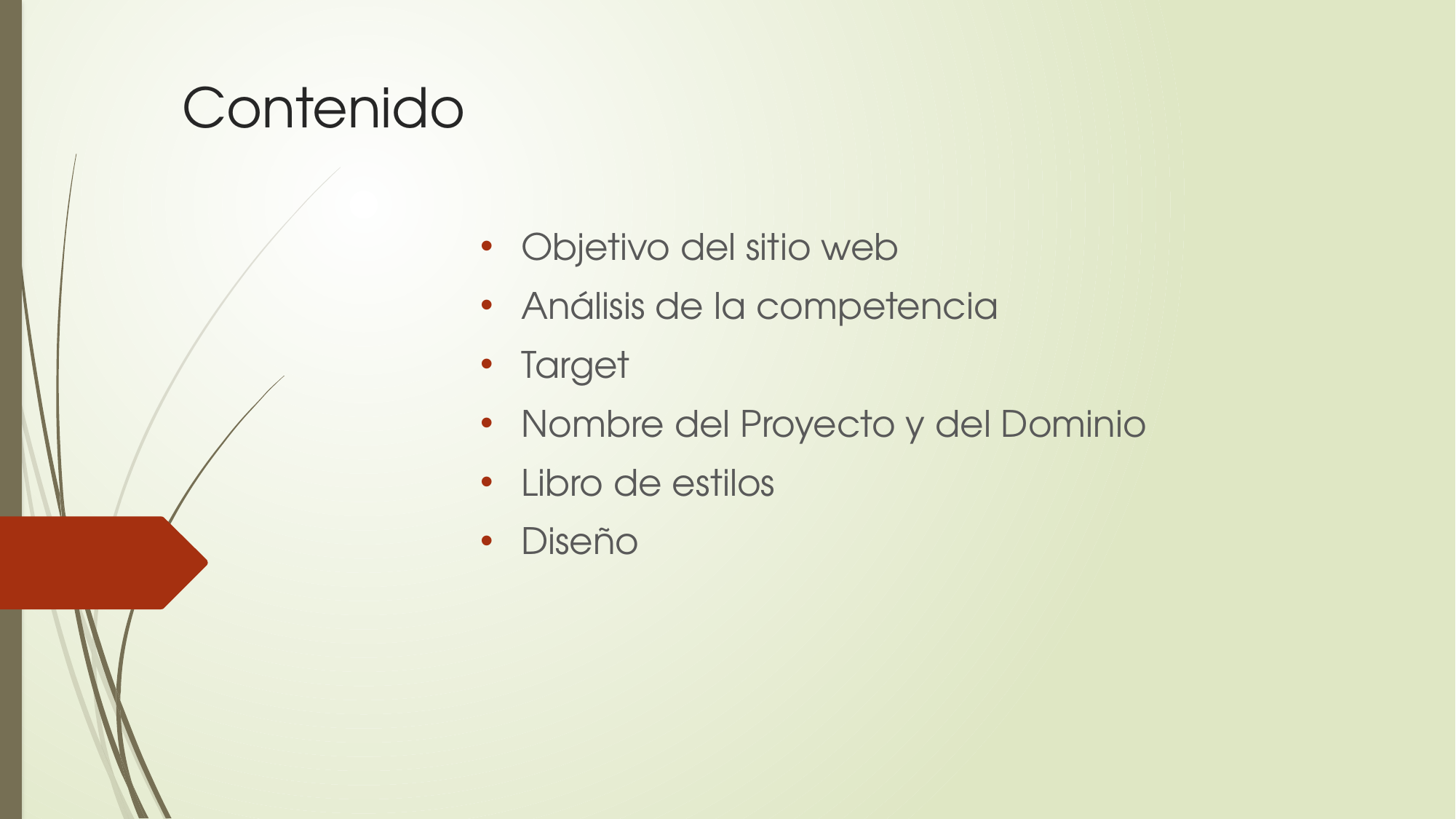

# Contenido
Objetivo del sitio web
Análisis de la competencia
Target
Nombre del Proyecto y del Dominio
Libro de estilos
Diseño